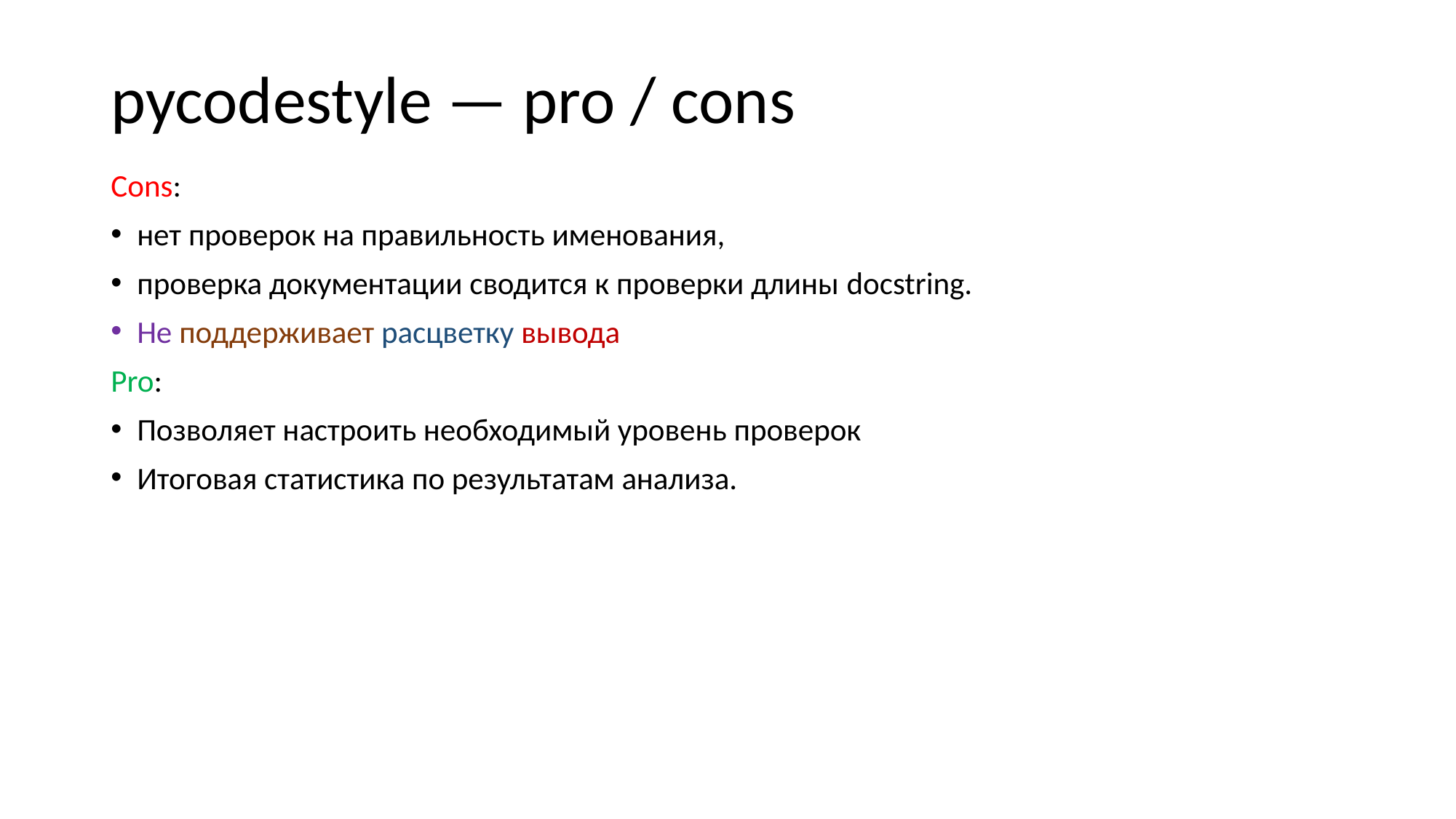

# pycodestyle — pro / cons
Cons:
нет проверок на правильность именования,
проверка документации сводится к проверки длины docstring.
Не поддерживает расцветку вывода
Pro:
Позволяет настроить необходимый уровень проверок
Итоговая статистика по результатам анализа.